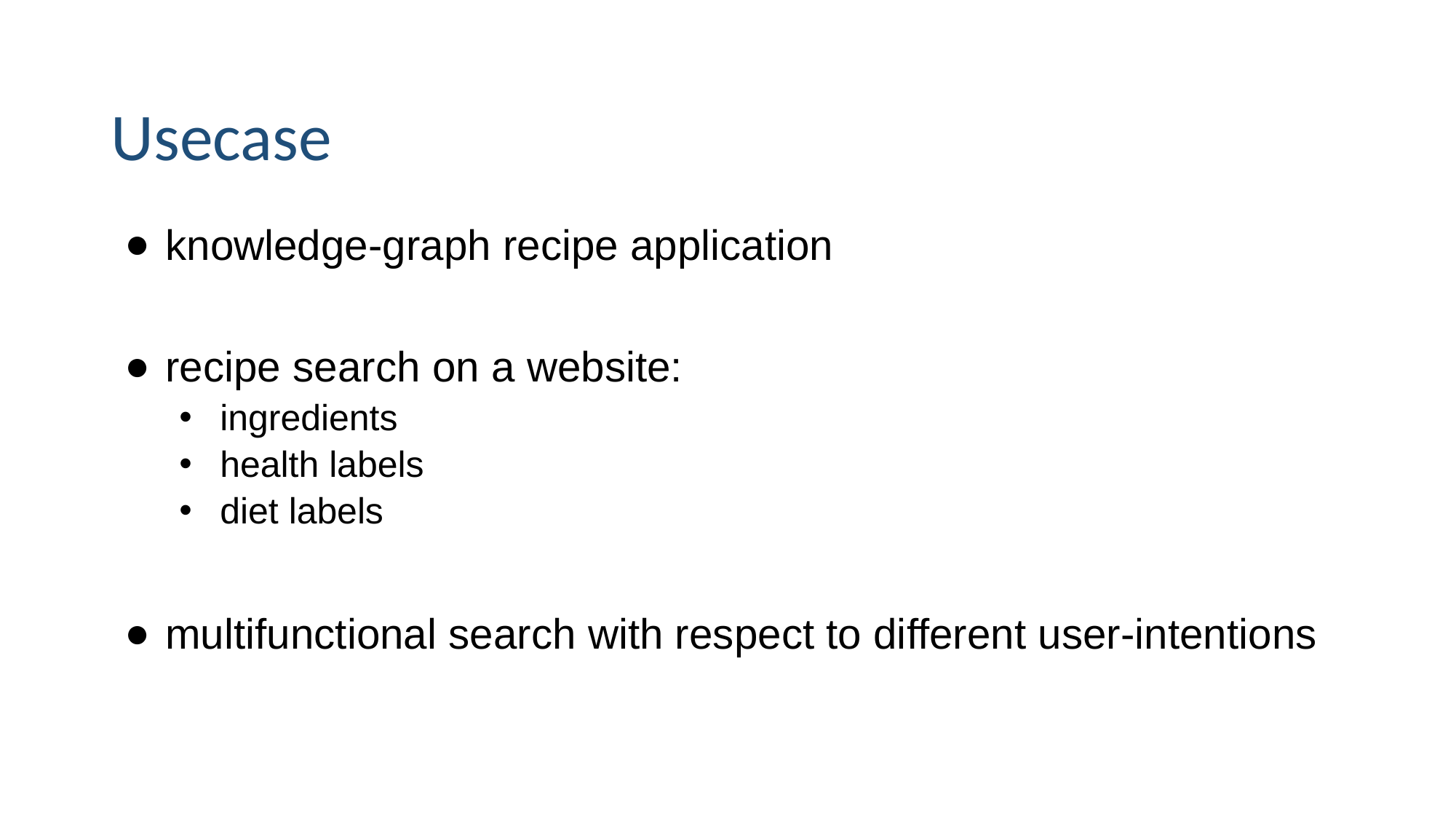

# Usecase
knowledge-graph recipe application

recipe search on a website:
ingredients
health labels
diet labels

multifunctional search with respect to different user-intentions